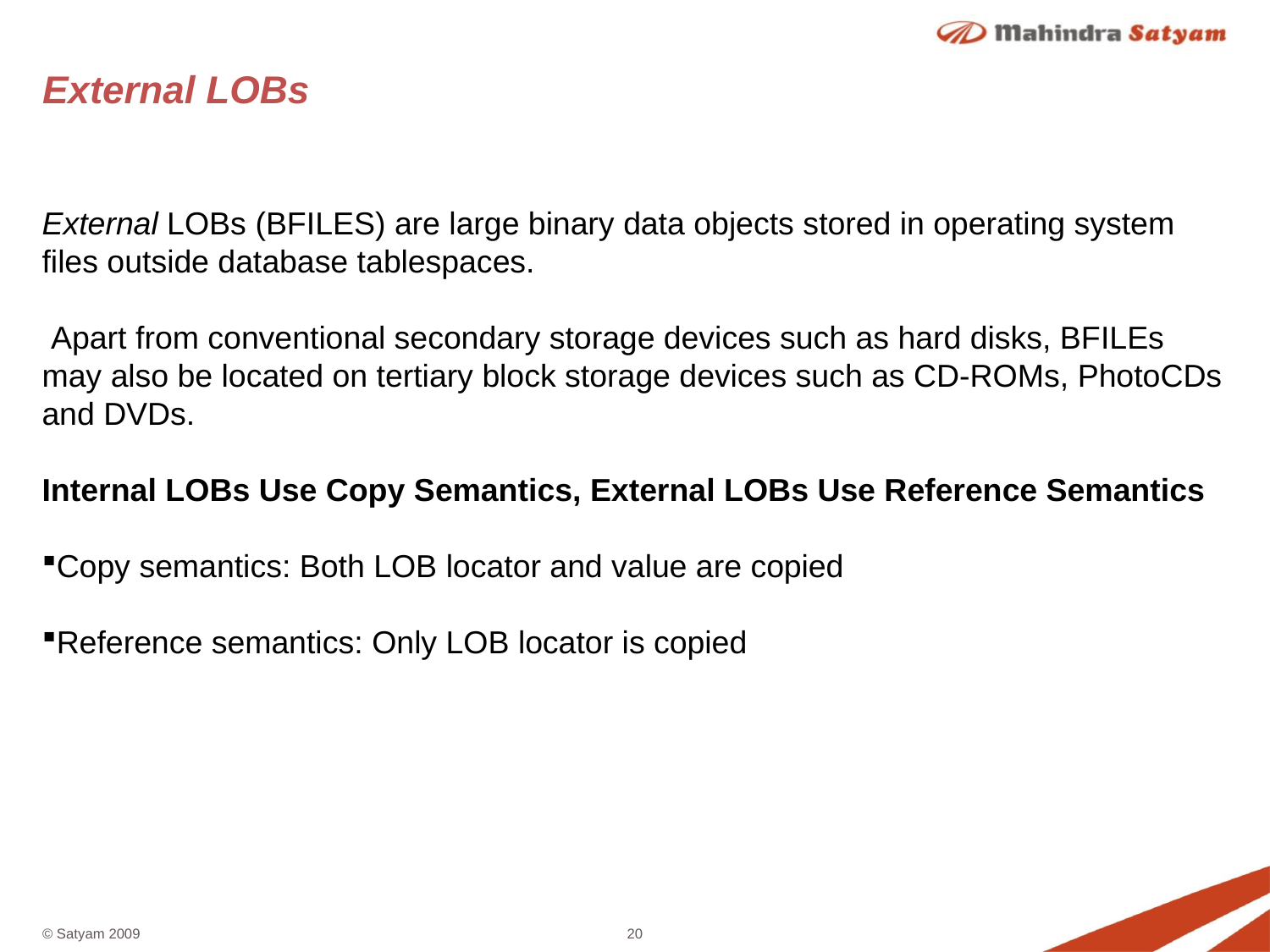

# External LOBs
External LOBs (BFILES) are large binary data objects stored in operating system files outside database tablespaces.

 Apart from conventional secondary storage devices such as hard disks, BFILEs may also be located on tertiary block storage devices such as CD-ROMs, PhotoCDs and DVDs.

Internal LOBs Use Copy Semantics, External LOBs Use Reference Semantics

Copy semantics: Both LOB locator and value are copied

Reference semantics: Only LOB locator is copied